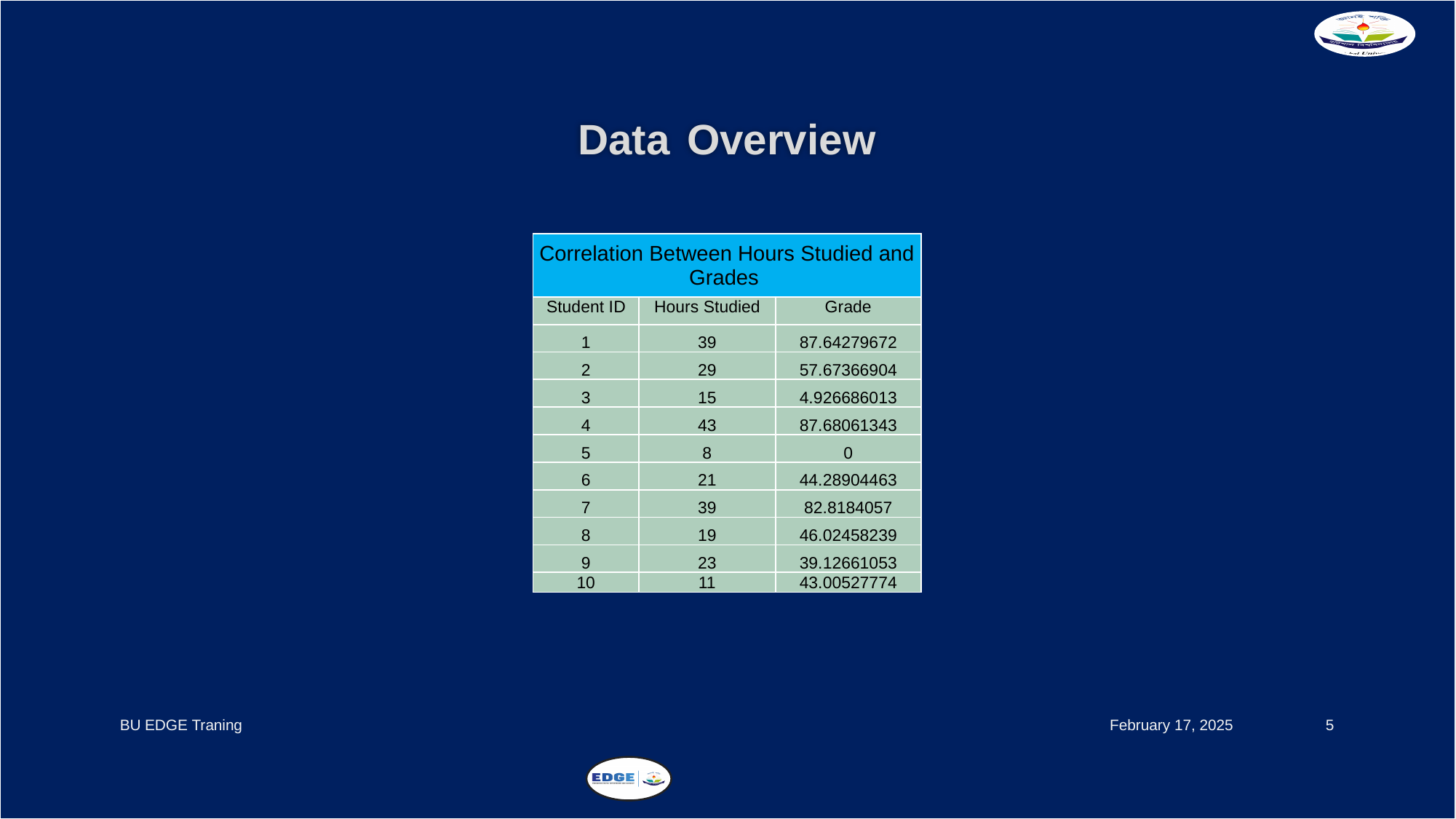

# Data Overview
| Correlation Between Hours Studied and Grades |  |  |
| --- | --- | --- |
| Student ID | Hours Studied | Grade |
| 1 | 39 | 87.64279672 |
| 2 | 29 | 57.67366904 |
| 3 | 15 | 4.926686013 |
| 4 | 43 | 87.68061343 |
| 5 | 8 | 0 |
| 6 | 21 | 44.28904463 |
| 7 | 39 | 82.8184057 |
| 8 | 19 | 46.02458239 |
| 9 | 23 | 39.12661053 |
| 10 | 11 | 43.00527774 |
BU EDGE Traning
February 17, 2025
5